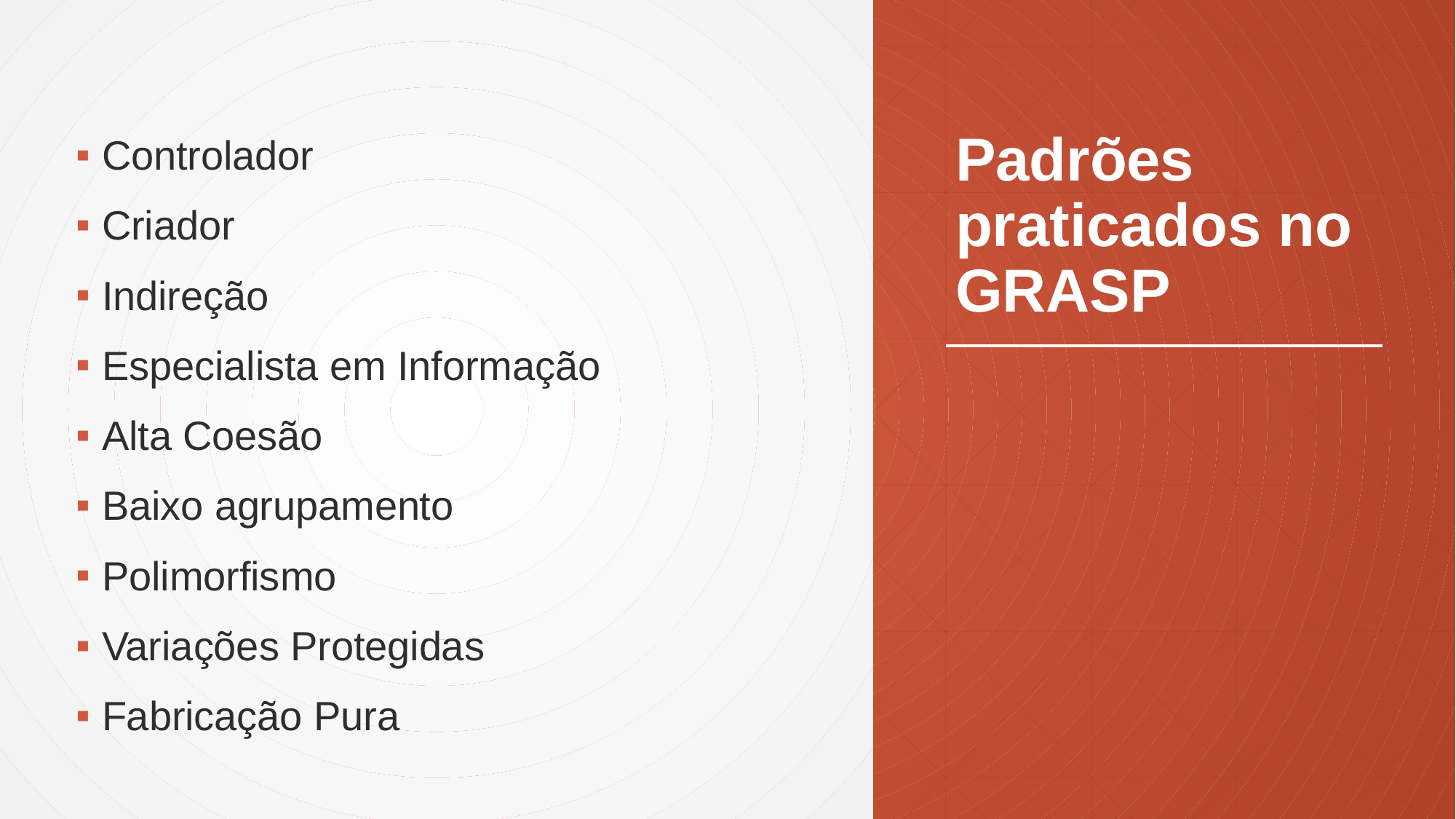

Controlador
Criador
Indireção
Especialista em Informação
Alta Coesão
Baixo agrupamento
Polimorfismo
Variações Protegidas
Fabricação Pura

# Padrões praticados no GRASP